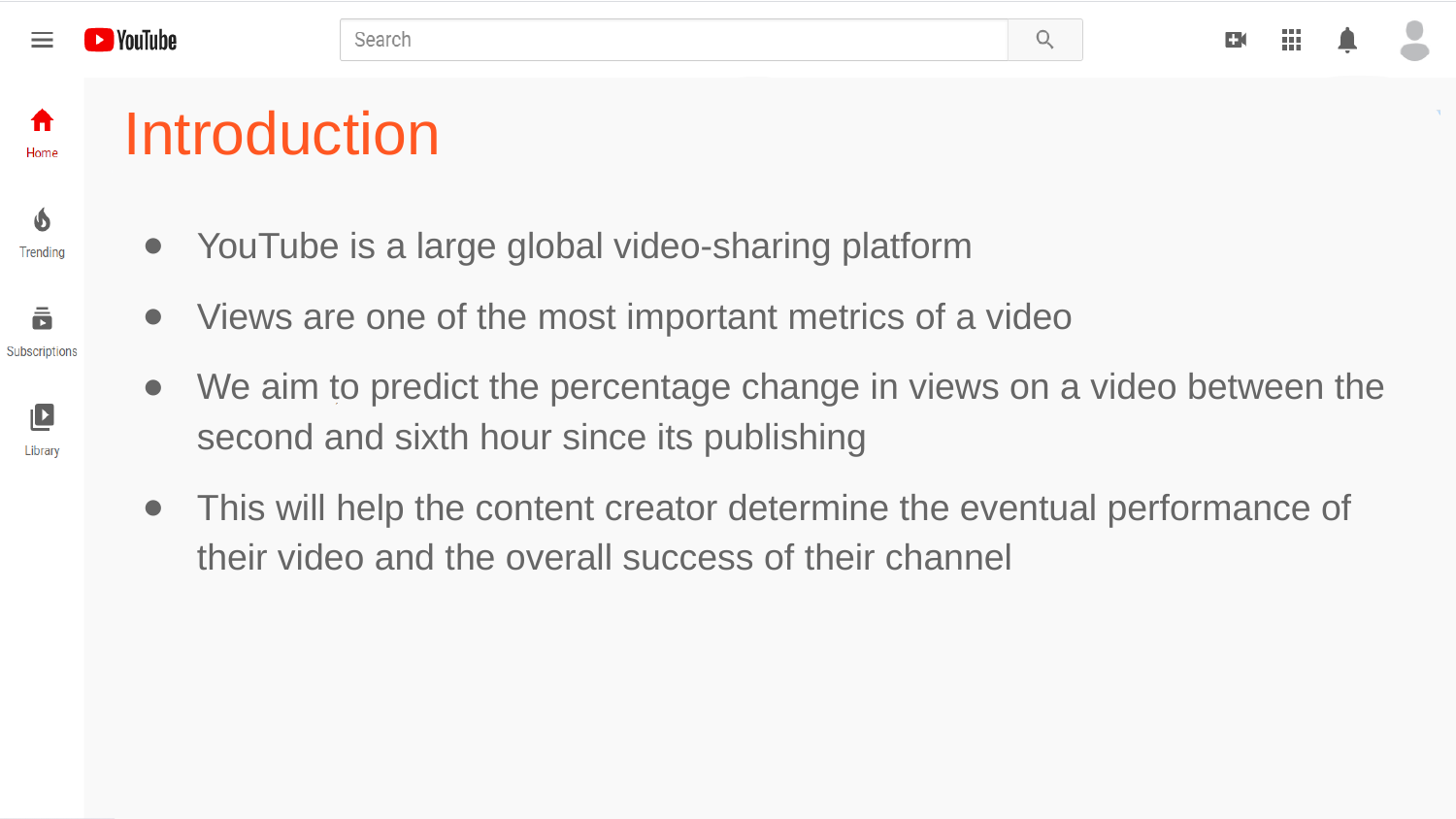

# Introduction
YouTube is a large global video-sharing platform
Views are one of the most important metrics of a video
We aim to predict the percentage change in views on a video between the second and sixth hour since its publishing
This will help the content creator determine the eventual performance of their video and the overall success of their channel